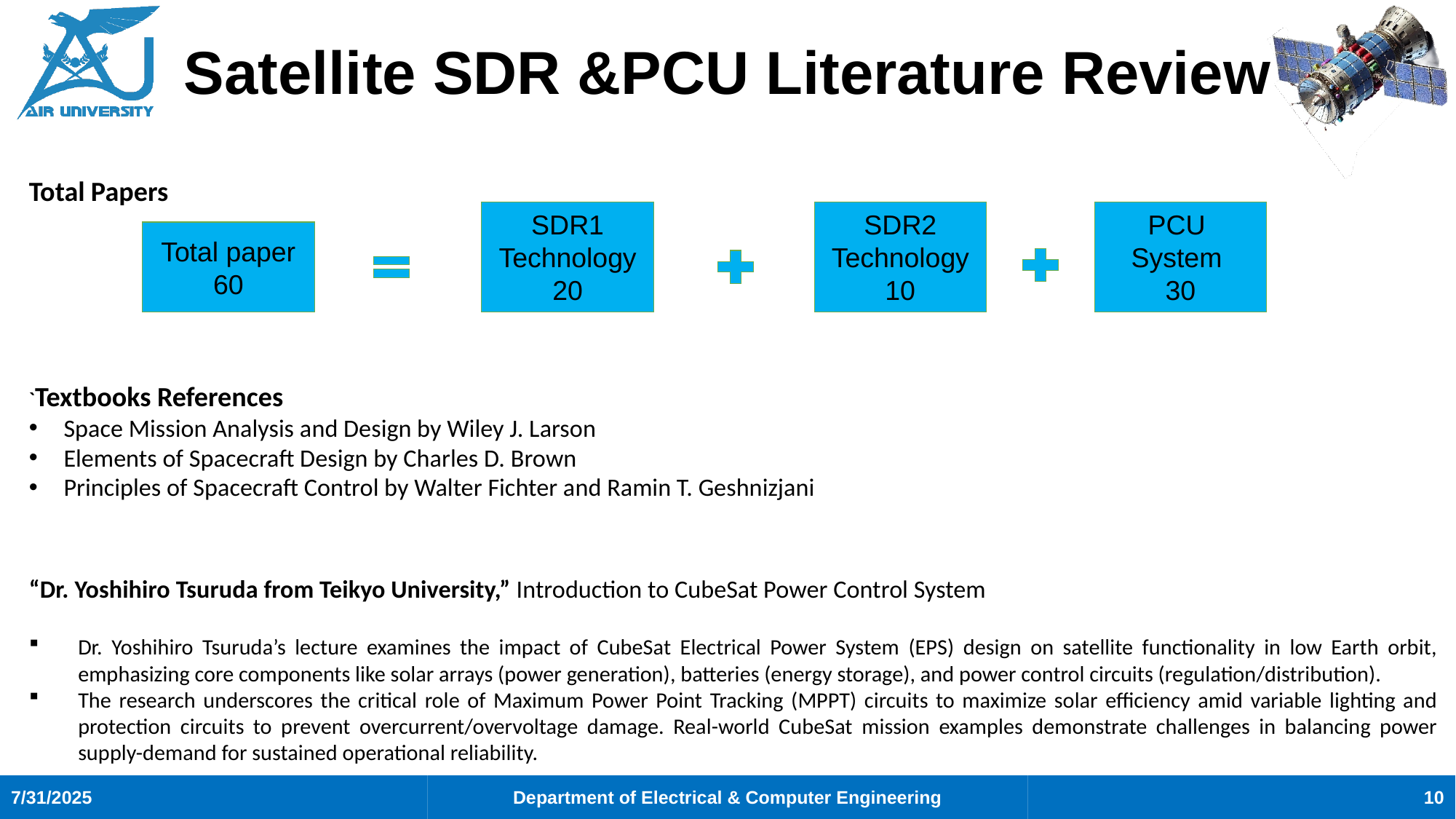

# Satellite SDR &PCU Literature Review
Total Papers

`Textbooks References
Space Mission Analysis and Design by Wiley J. Larson
Elements of Spacecraft Design by Charles D. Brown
Principles of Spacecraft Control by Walter Fichter and Ramin T. Geshnizjani

“Dr. Yoshihiro Tsuruda from Teikyo University,” Introduction to CubeSat Power Control System

Dr. Yoshihiro Tsuruda’s lecture examines the impact of CubeSat Electrical Power System (EPS) design on satellite functionality in low Earth orbit, emphasizing core components like solar arrays (power generation), batteries (energy storage), and power control circuits (regulation/distribution).
The research underscores the critical role of Maximum Power Point Tracking (MPPT) circuits to maximize solar efficiency amid variable lighting and protection circuits to prevent overcurrent/overvoltage damage. Real-world CubeSat mission examples demonstrate challenges in balancing power supply-demand for sustained operational reliability.

SDR1
Technology
20
SDR2
Technology
10
PCU
System
30
Total paper
60

10
7/31/2025
Department of Electrical & Computer Engineering